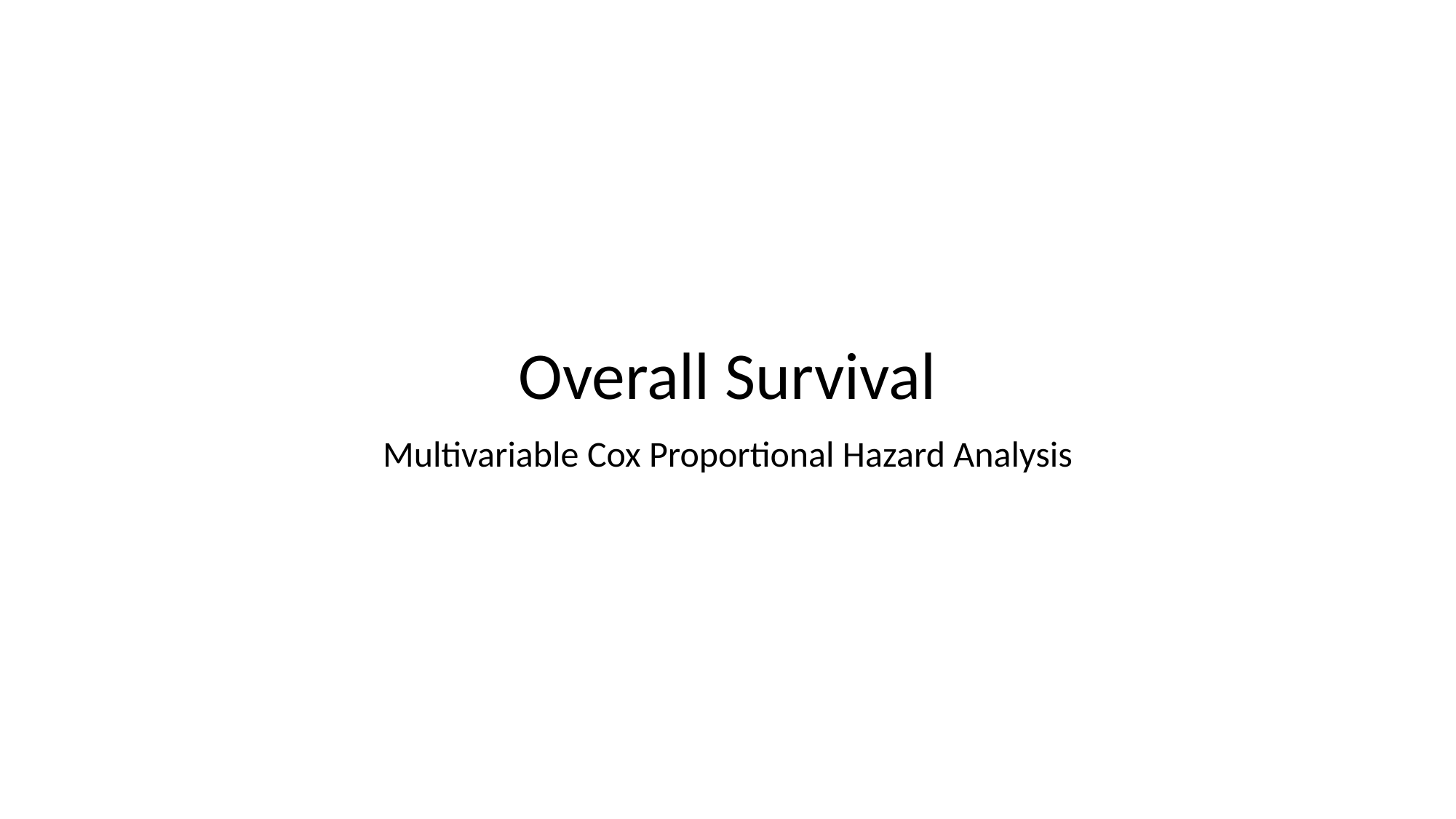

# Overall Survival
Multivariable Cox Proportional Hazard Analysis